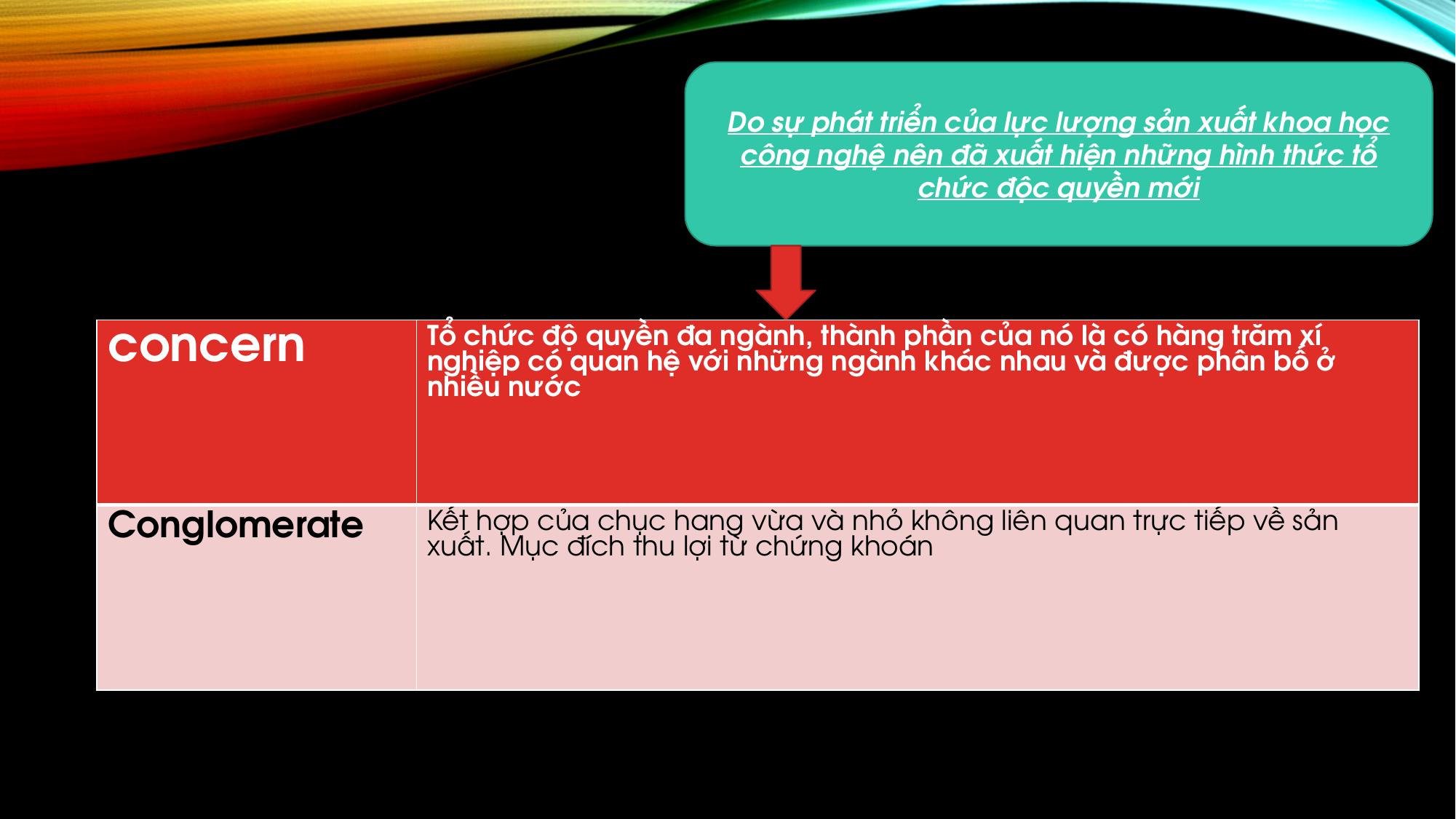

Do sự phát triển của lực lượng sản xuất khoa học công nghệ nên đã xuất hiện những hình thức tổ chức độc quyền mới

| concern | Tổ chức độ quyền đa ngành, thành phần của nó là có hàng trăm xí nghiệp có quan hệ với những ngành khác nhau và được phân bố ở nhiều nước |
| --- | --- |
| Conglomerate | Kết hợp của chục hang vừa và nhỏ không liên quan trực tiếp về sản xuất. Mục đích thu lợi từ chứng khoán |